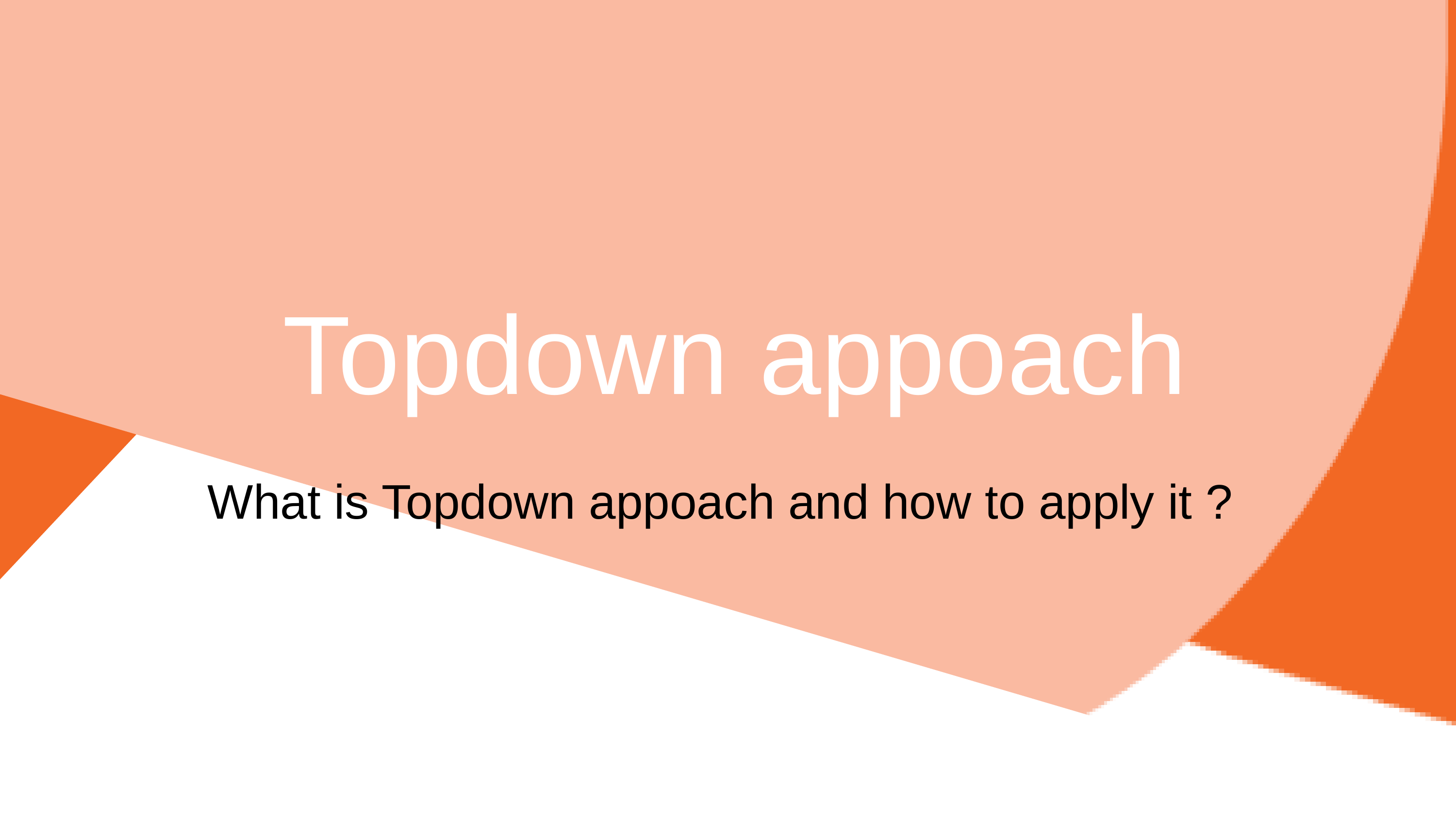

Topdown appoach
What is Topdown appoach and how to apply it ?